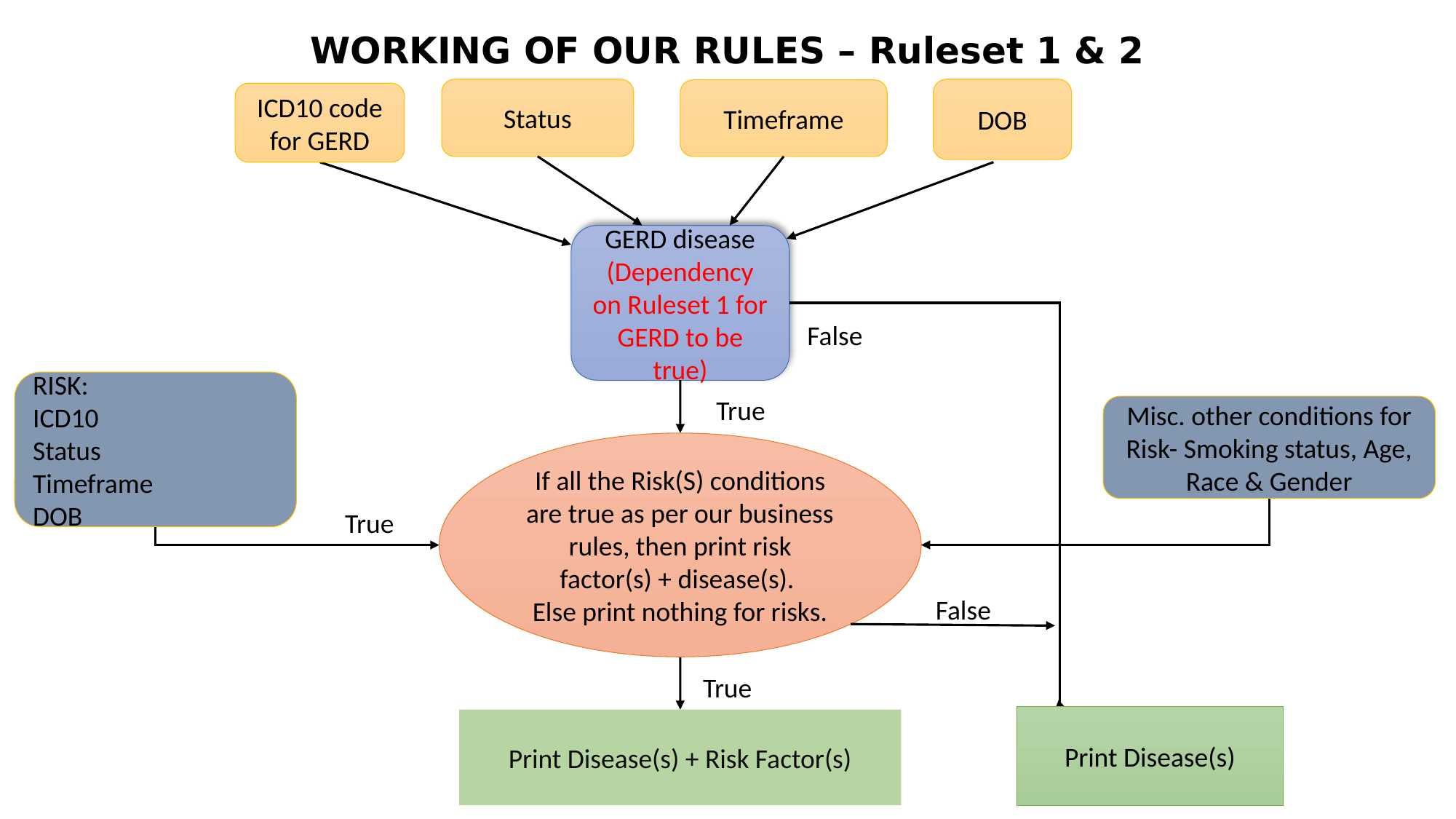

# WORKING OF OUR RULES – Ruleset 1 & 2
Status
DOB
Timeframe
ICD10 code for GERD
GERD disease
(Dependency on Ruleset 1 for GERD to be true)
False
RISK:
ICD10
Status
Timeframe
DOB
True
Misc. other conditions for Risk- Smoking status, Age, Race & Gender
If all the Risk(S) conditions are true as per our business rules, then print risk factor(s) + disease(s).
Else print nothing for risks.
True
False
True
Print Disease(s)
Print Disease(s) + Risk Factor(s)